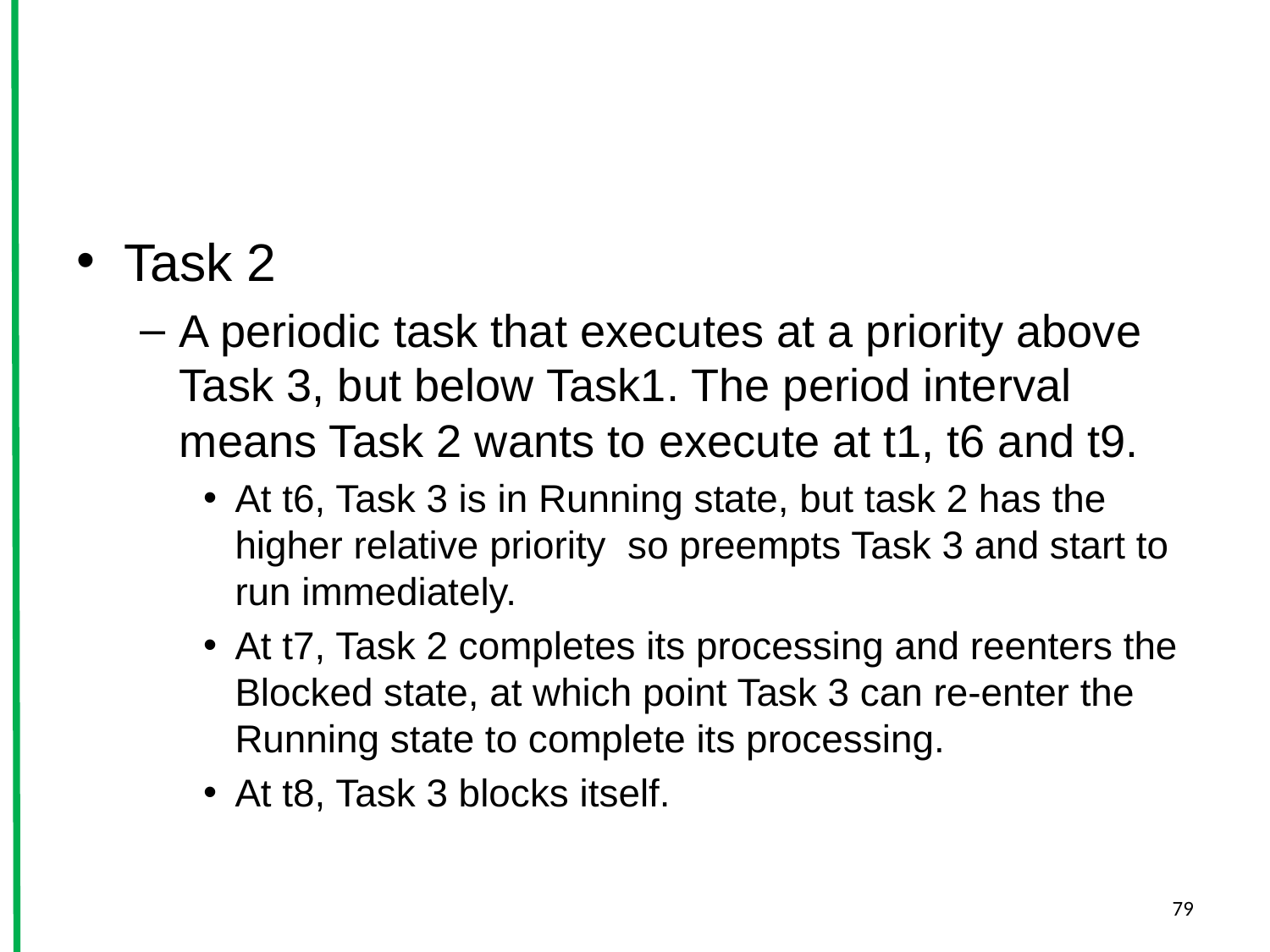

#
Task 2
A periodic task that executes at a priority above Task 3, but below Task1. The period interval means Task 2 wants to execute at t1, t6 and t9.
At t6, Task 3 is in Running state, but task 2 has the higher relative priority  so preempts Task 3 and start to run immediately.
At t7, Task 2 completes its processing and reenters the Blocked state, at which point Task 3 can re-enter the Running state to complete its processing.
At t8, Task 3 blocks itself.
79